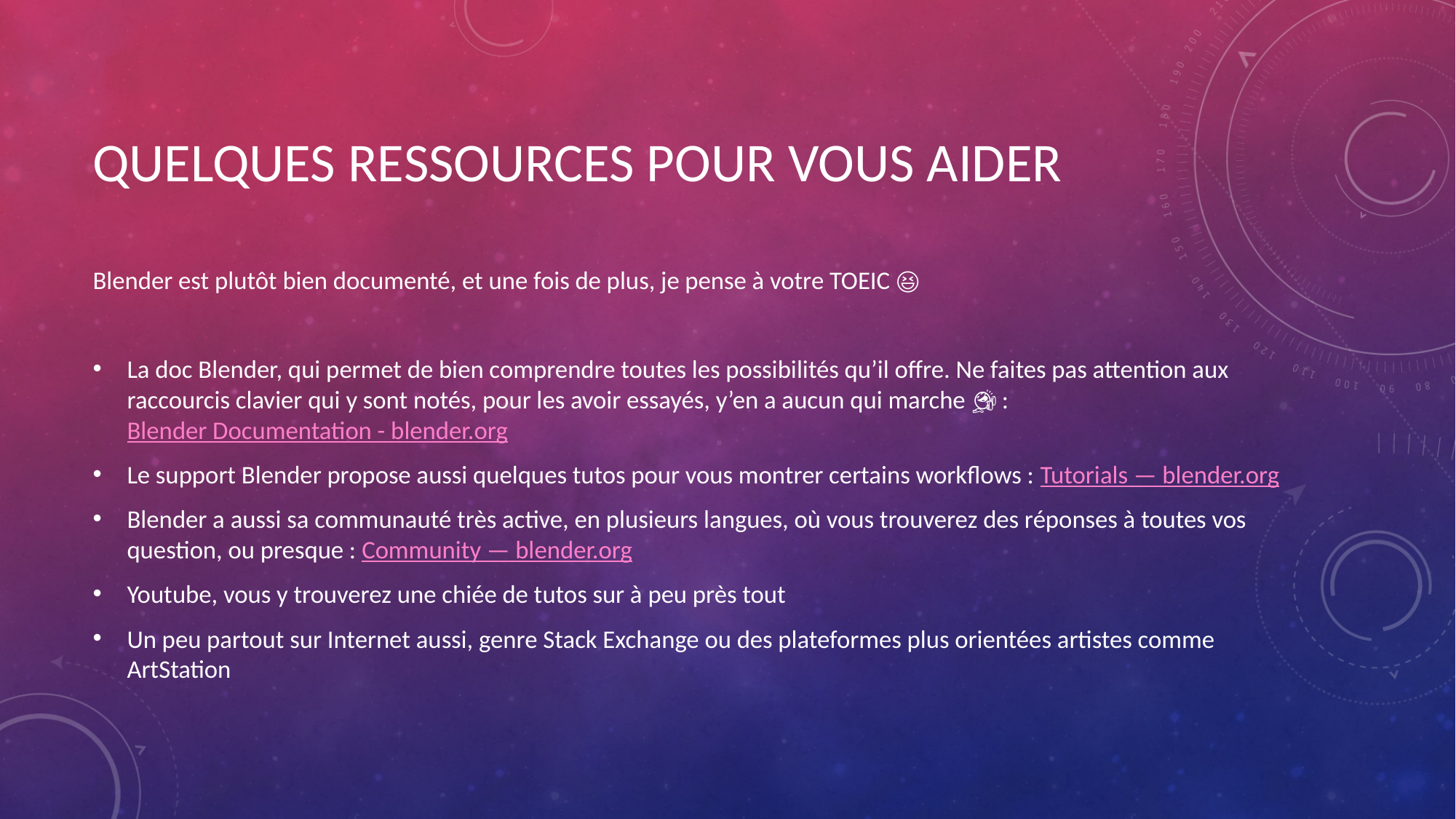

# Quelques ressources pour vous aider
Blender est plutôt bien documenté, et une fois de plus, je pense à votre TOEIC 😆

La doc Blender, qui permet de bien comprendre toutes les possibilités qu’il offre. Ne faites pas attention aux raccourcis clavier qui y sont notés, pour les avoir essayés, y’en a aucun qui marche 🤣 : Blender Documentation - blender.org
Le support Blender propose aussi quelques tutos pour vous montrer certains workflows : Tutorials — blender.org
Blender a aussi sa communauté très active, en plusieurs langues, où vous trouverez des réponses à toutes vos question, ou presque : Community — blender.org
Youtube, vous y trouverez une chiée de tutos sur à peu près tout
Un peu partout sur Internet aussi, genre Stack Exchange ou des plateformes plus orientées artistes comme ArtStation